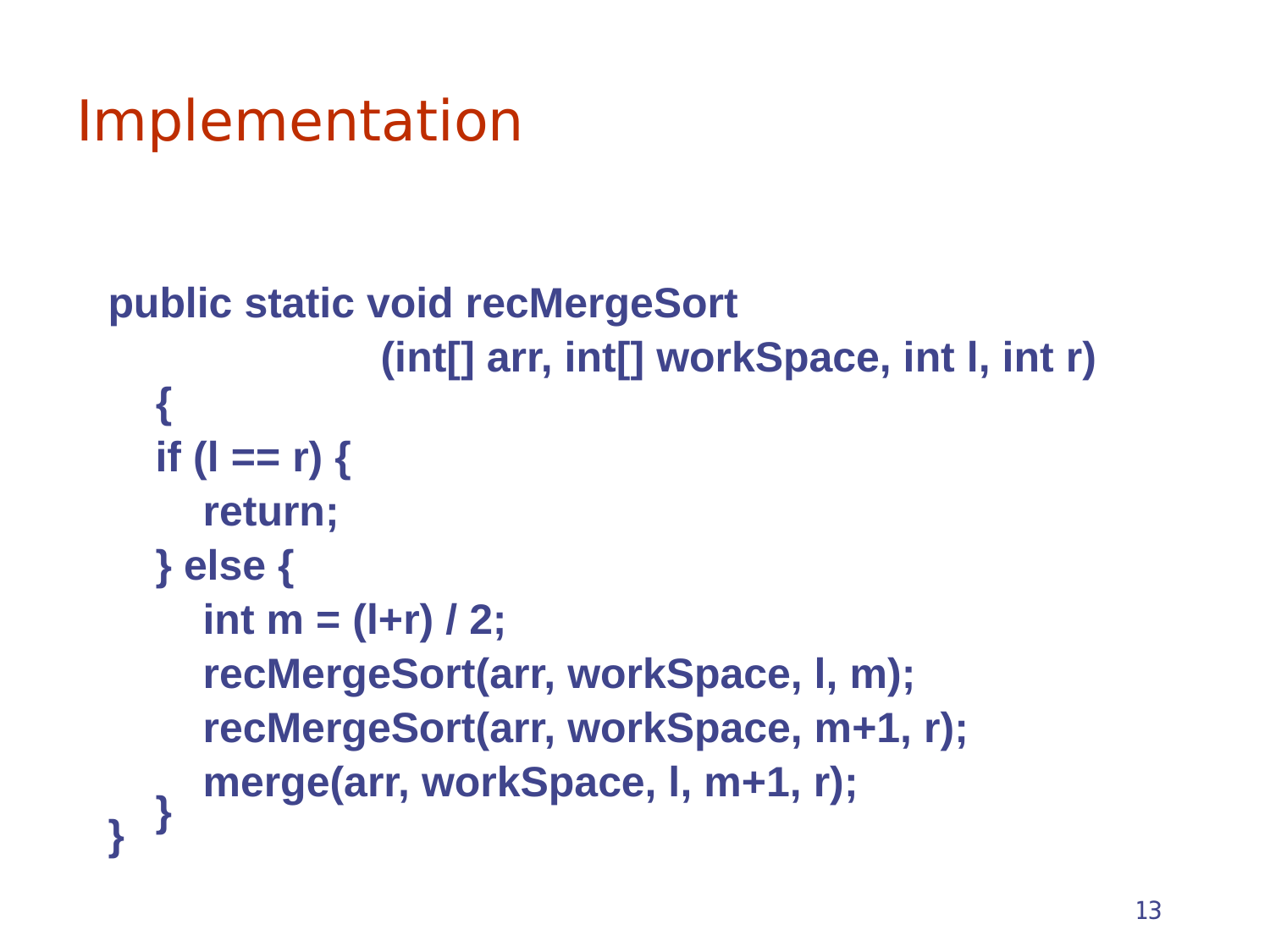

# Implementation
public static void recMergeSort
                       (int[] arr, int[] workSpace, int l, int r) {
    if (l == r) {
        return;
    } else {
        int m = (l+r) / 2;
        recMergeSort(arr, workSpace, l, m);
        recMergeSort(arr, workSpace, m+1, r);
        merge(arr, workSpace, l, m+1, r);
    }
}

13